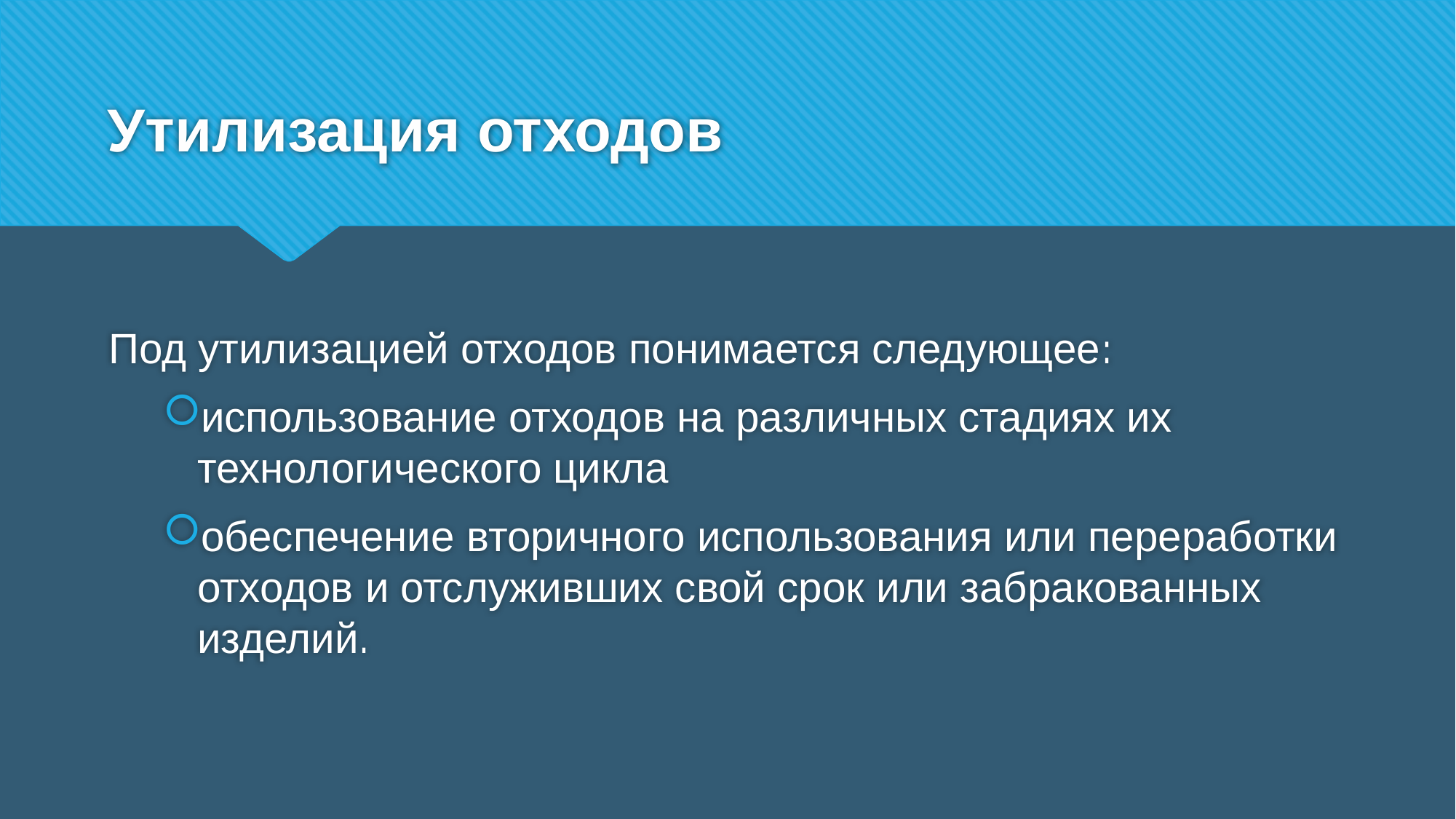

# Утилизация отходов
Под утилизацией отходов понимается следующее:
использование отходов на различных стадиях их технологического цикла
обеспечение вторичного использования или переработки отходов и отслуживших свой срок или забракованных изделий.